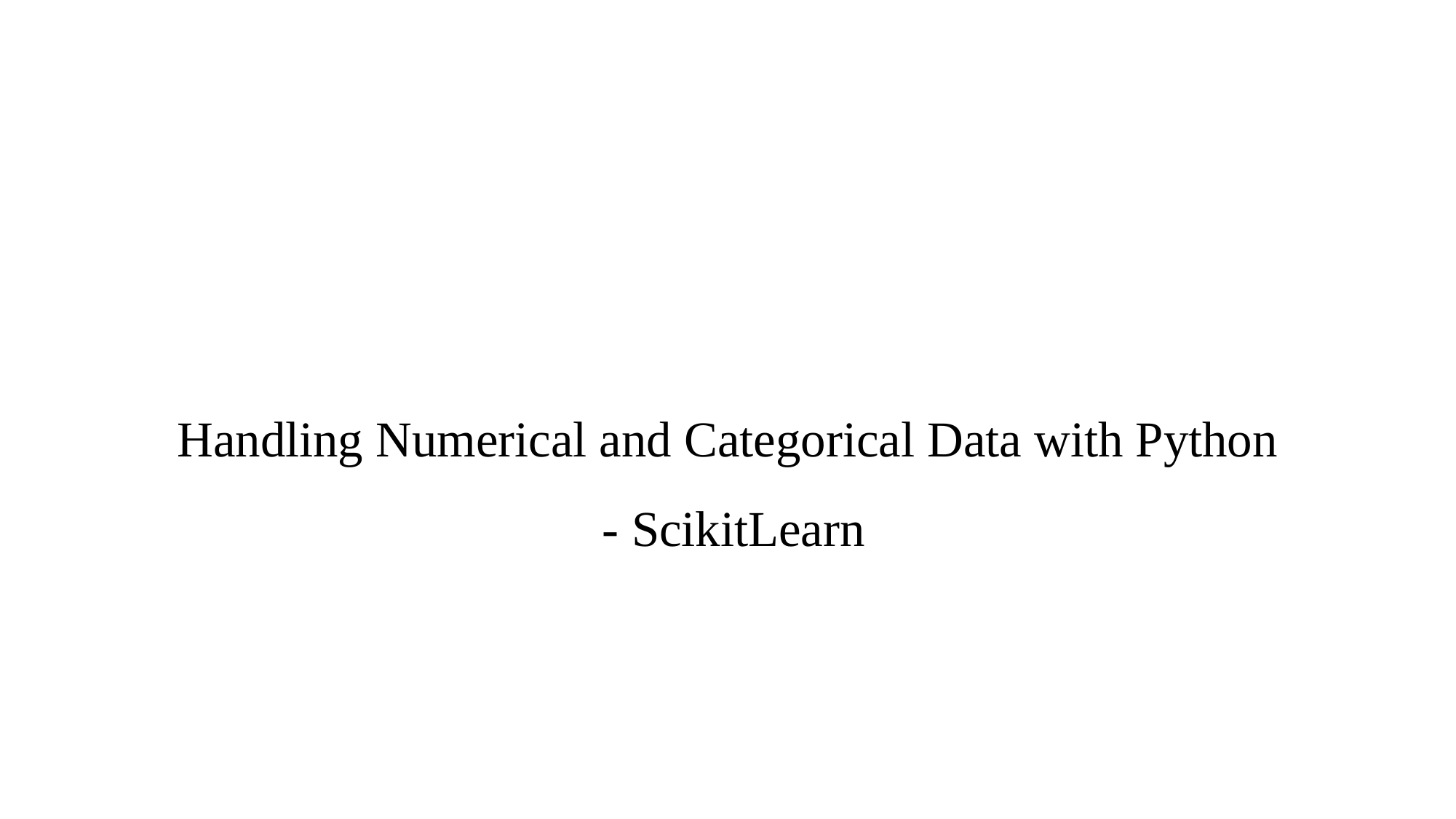

# Handling Numerical and Categorical Data with Python - ScikitLearn